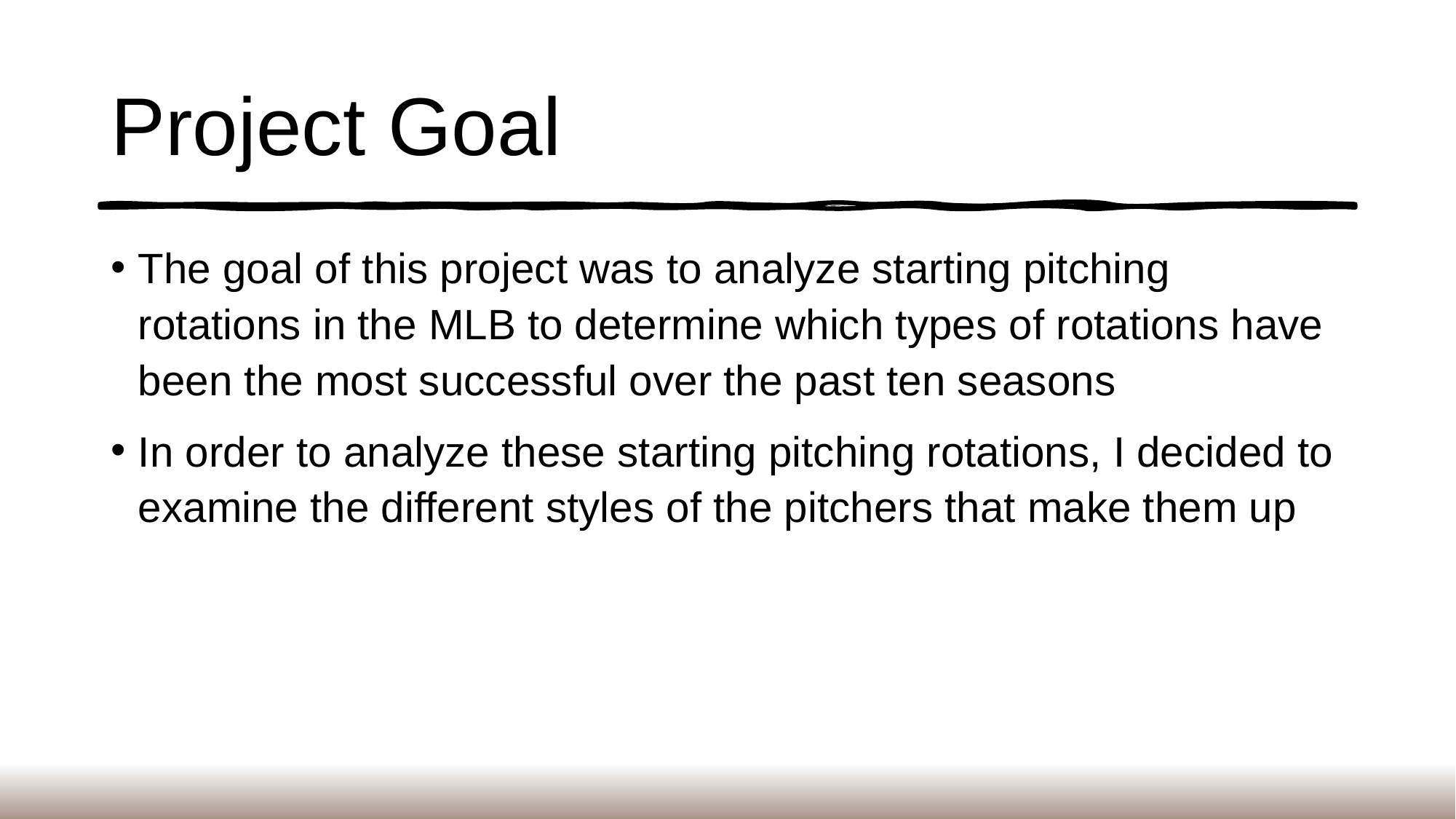

# Project Goal
The goal of this project was to analyze starting pitching rotations in the MLB to determine which types of rotations have been the most successful over the past ten seasons
In order to analyze these starting pitching rotations, I decided to examine the different styles of the pitchers that make them up